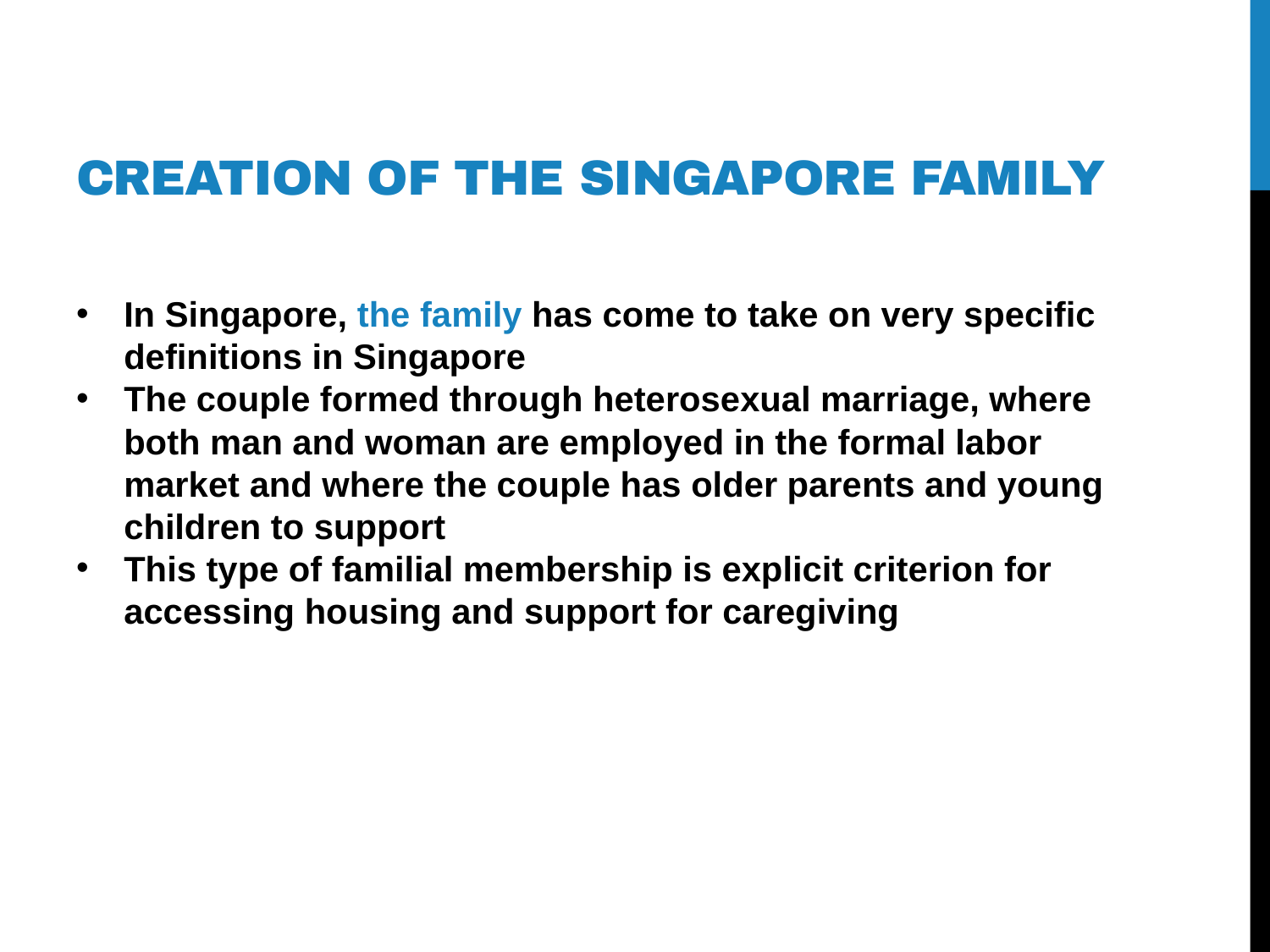

# Creation of the Singapore family

In Singapore, the family has come to take on very specific definitions in Singapore
The couple formed through heterosexual marriage, where both man and woman are employed in the formal labor market and where the couple has older parents and young children to support
This type of familial membership is explicit criterion for accessing housing and support for caregiving